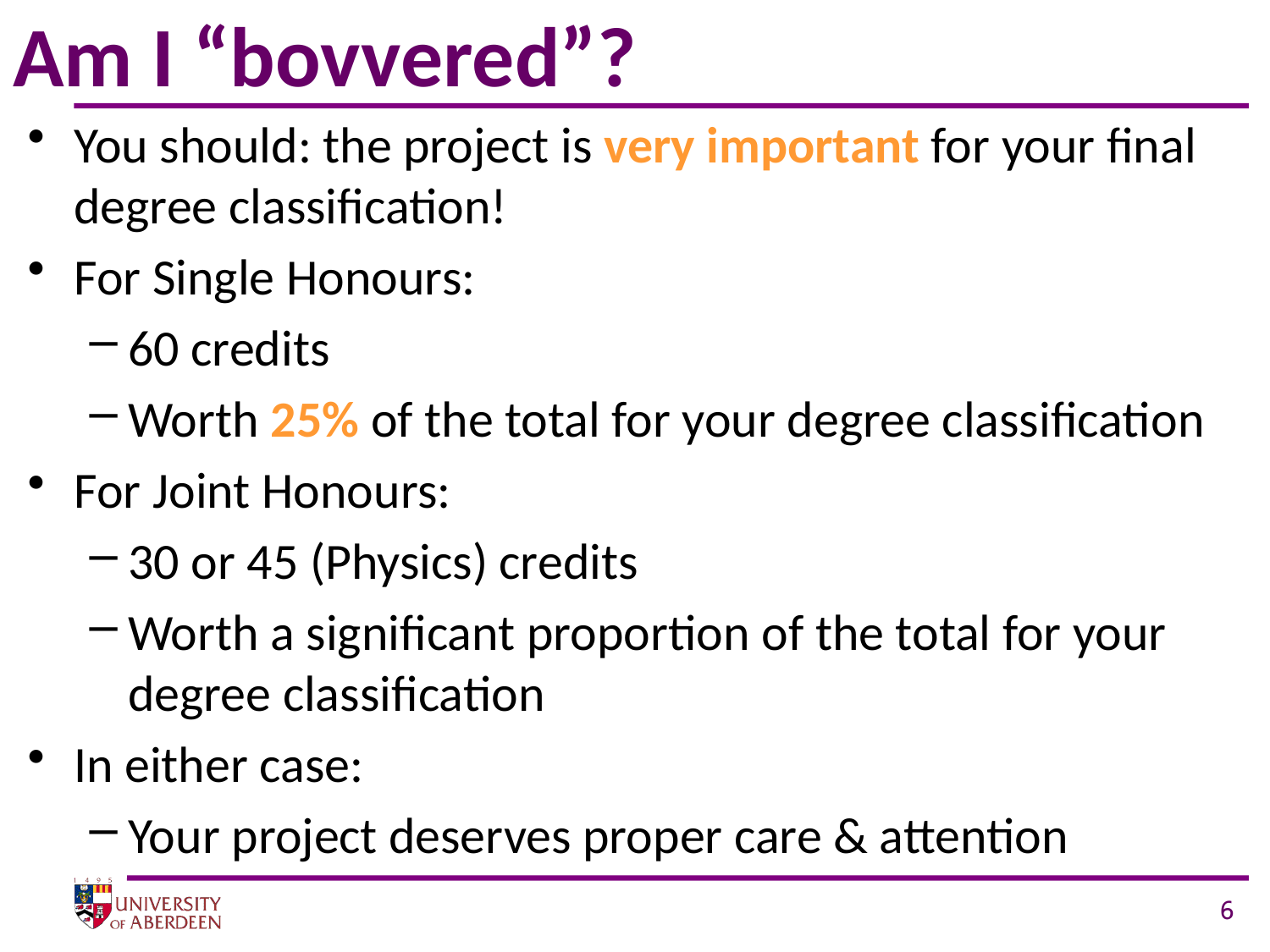

# Am I “bovvered”?
You should: the project is very important for your final degree classification!
For Single Honours:
60 credits
Worth 25% of the total for your degree classification
For Joint Honours:
30 or 45 (Physics) credits
Worth a significant proportion of the total for your degree classification
In either case:
Your project deserves proper care & attention
6